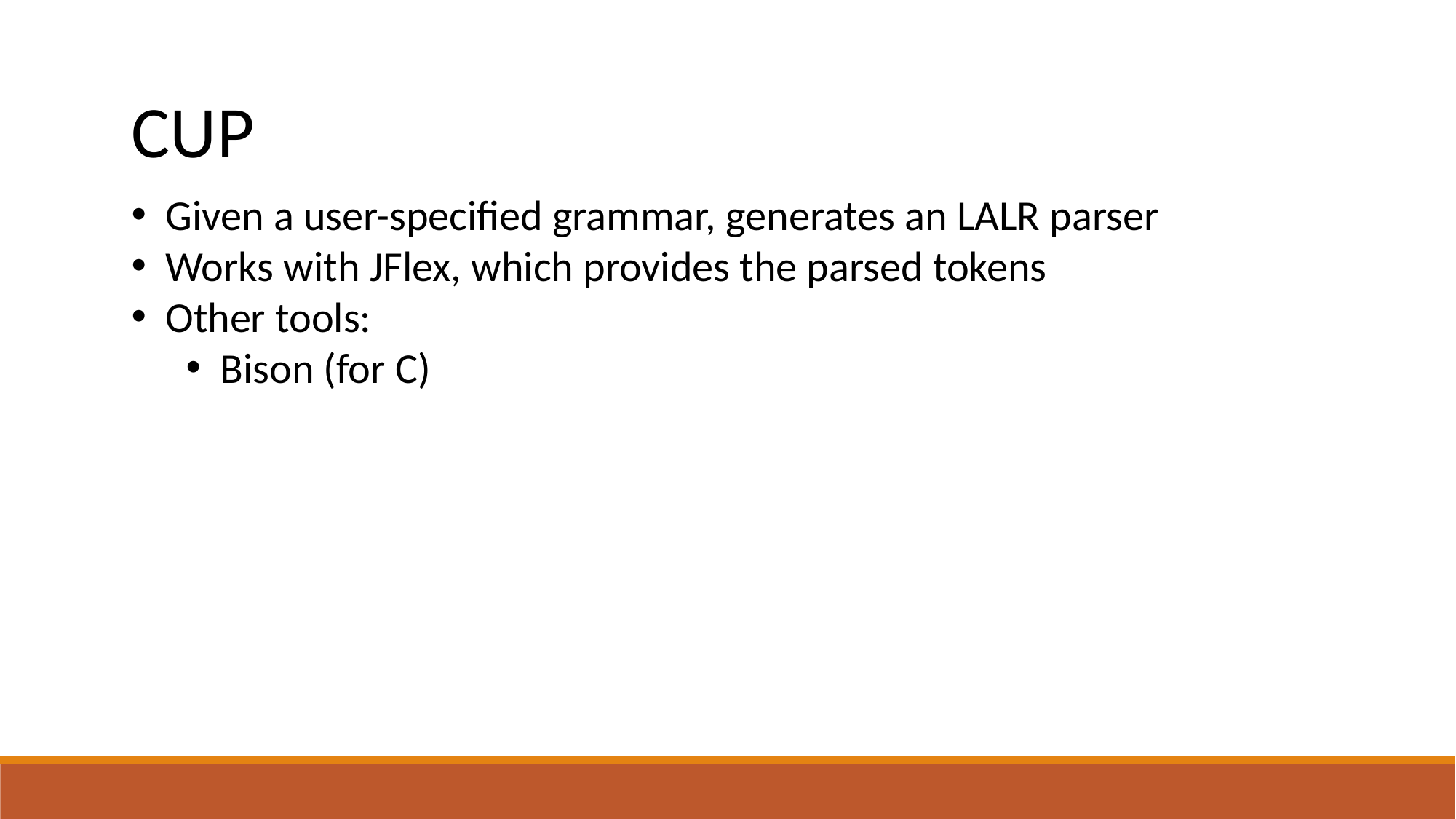

CUP
Given a user-specified grammar, generates an LALR parser
Works with JFlex, which provides the parsed tokens
Other tools:
Bison (for C)